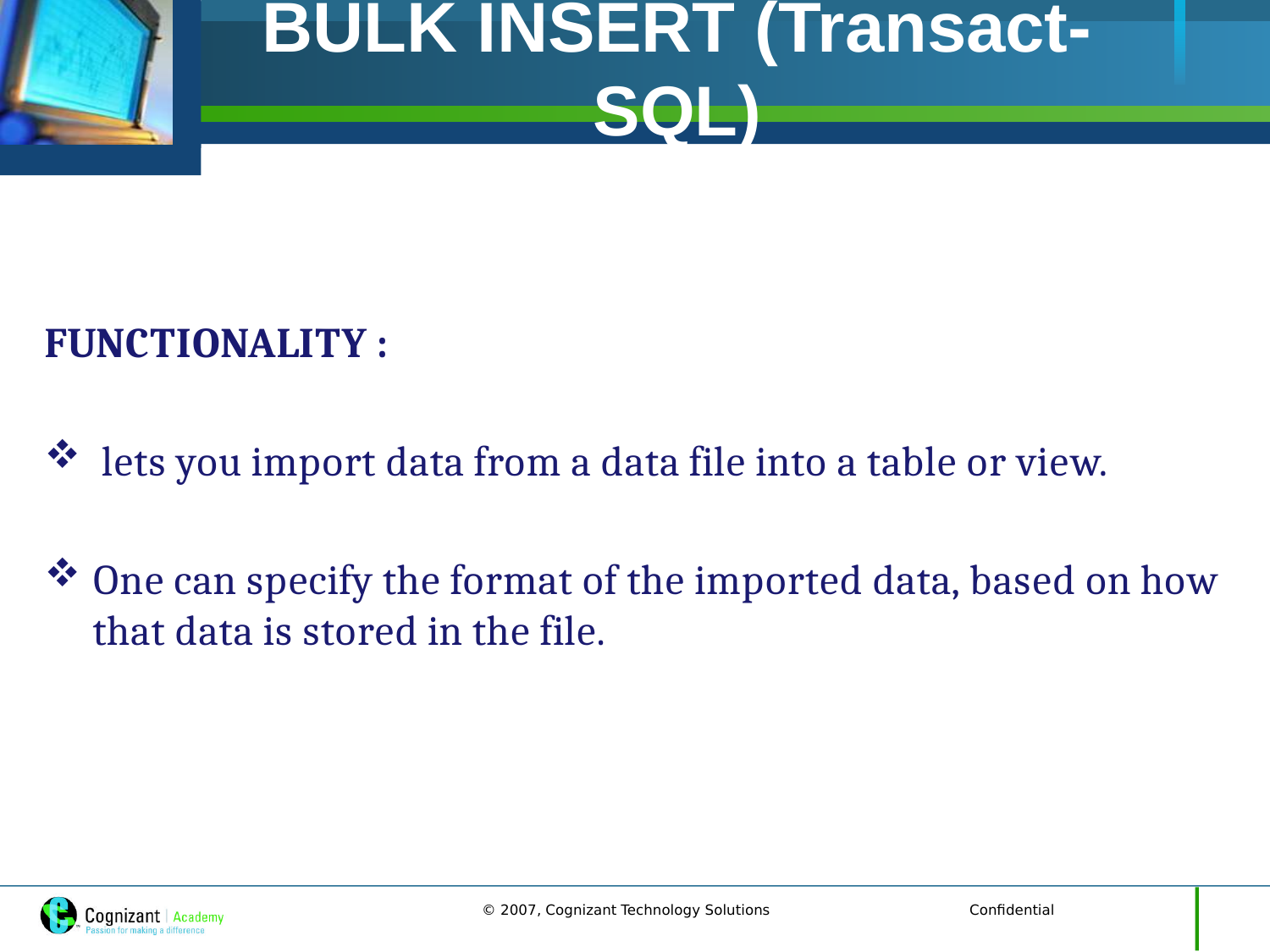

# BULK INSERT (Transact-SQL)

FUNCTIONALITY :

 lets you import data from a data file into a table or view.

One can specify the format of the imported data, based on how that data is stored in the file.